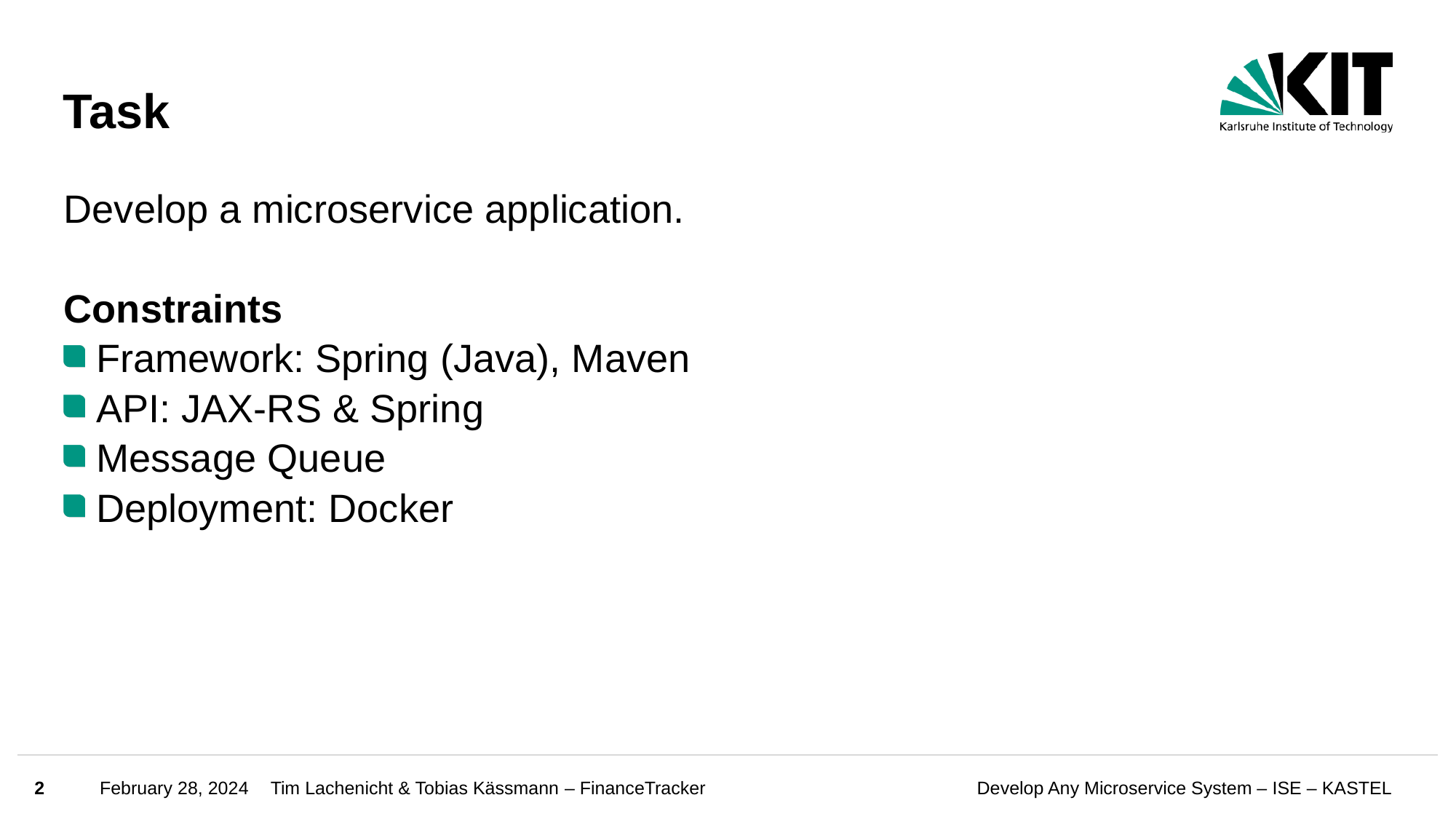

# Task
Develop a microservice application.

Constraints
Framework: Spring (Java), Maven
API: JAX-RS & Spring
Message Queue
Deployment: Docker
2
February 28, 2024